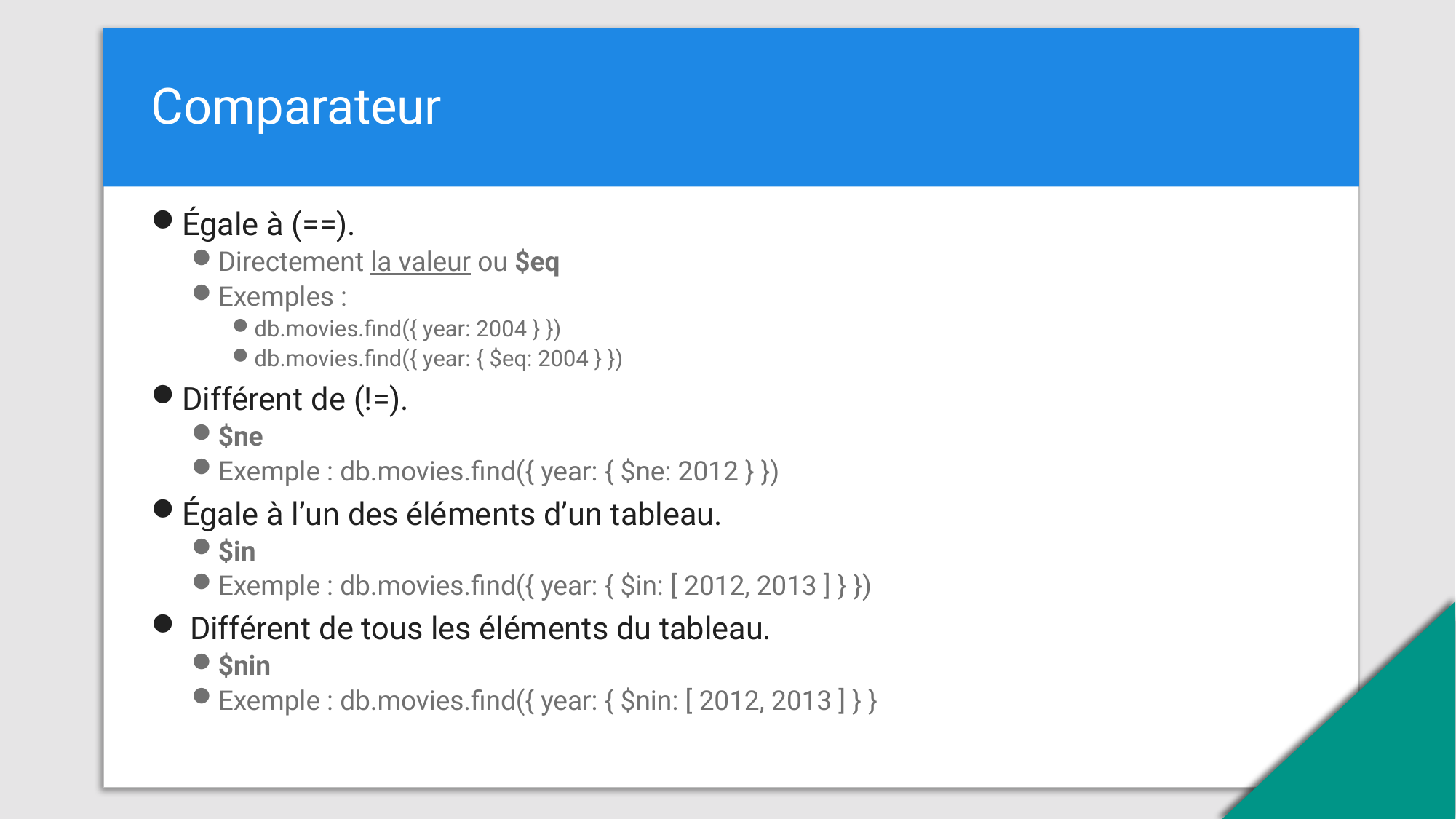

# Comparateur
Égale à (==).
Directement la valeur ou $eq
Exemples :
db.movies.find({ year: 2004 } })
db.movies.find({ year: { $eq: 2004 } })
Différent de (!=).
$ne
Exemple : db.movies.find({ year: { $ne: 2012 } })
Égale à l’un des éléments d’un tableau.
$in
Exemple : db.movies.find({ year: { $in: [ 2012, 2013 ] } })
 Différent de tous les éléments du tableau.
$nin
Exemple : db.movies.find({ year: { $nin: [ 2012, 2013 ] } }